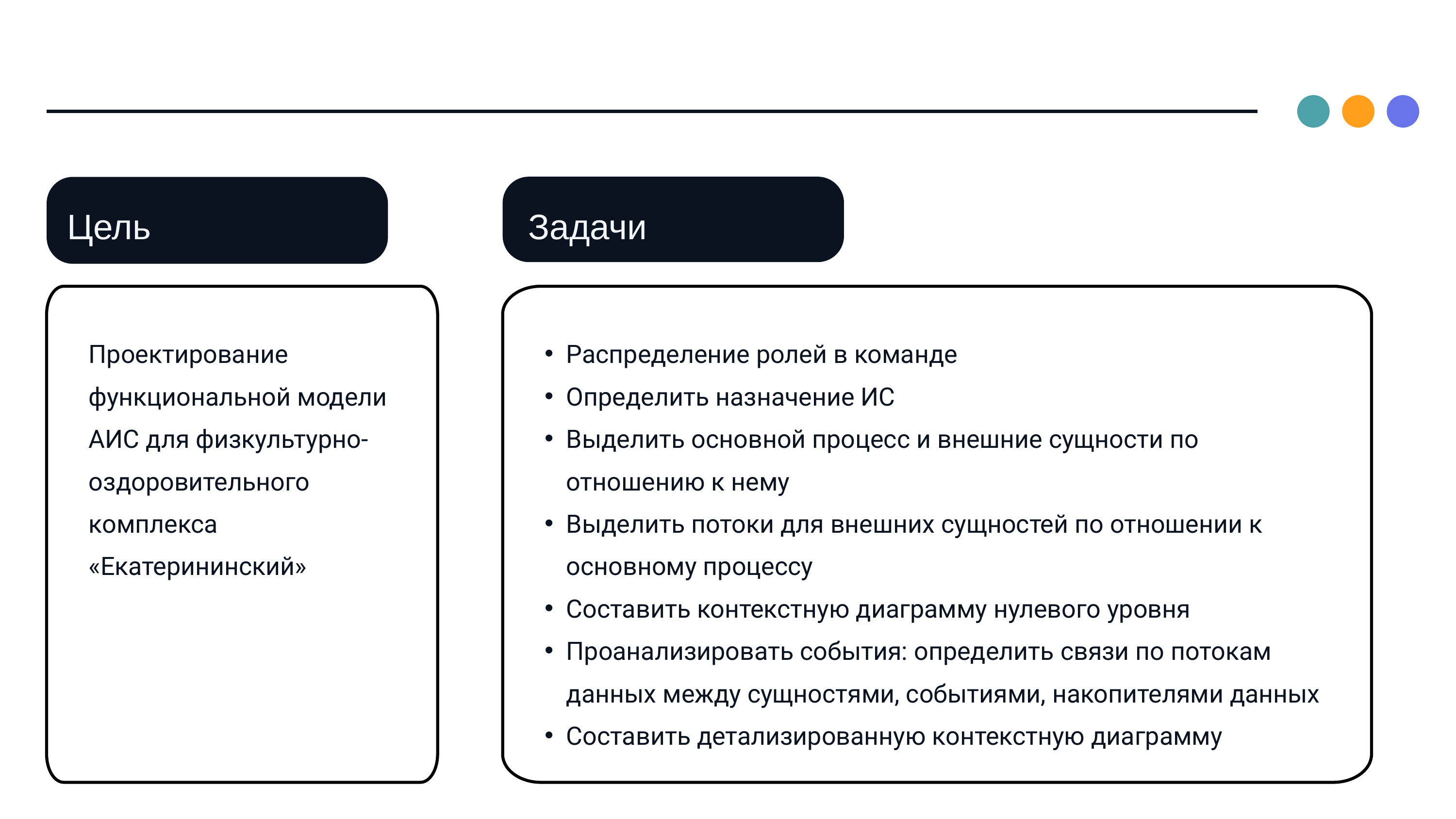

Цель
Задачи

Распределение ролей в команде
Определить назначение ИС
Выделить основной процесс и внешние сущности по отношению к нему
Выделить потоки для внешних сущностей по отношении к основному процессу
Составить контекстную диаграмму нулевого уровня
Проанализировать события: определить связи по потокам данных между сущностями, событиями, накопителями данных
Составить детализированную контекстную диаграмму
Проектирование функциональной модели АИС для физкультурно-оздоровительного комплекса «Екатерининский»